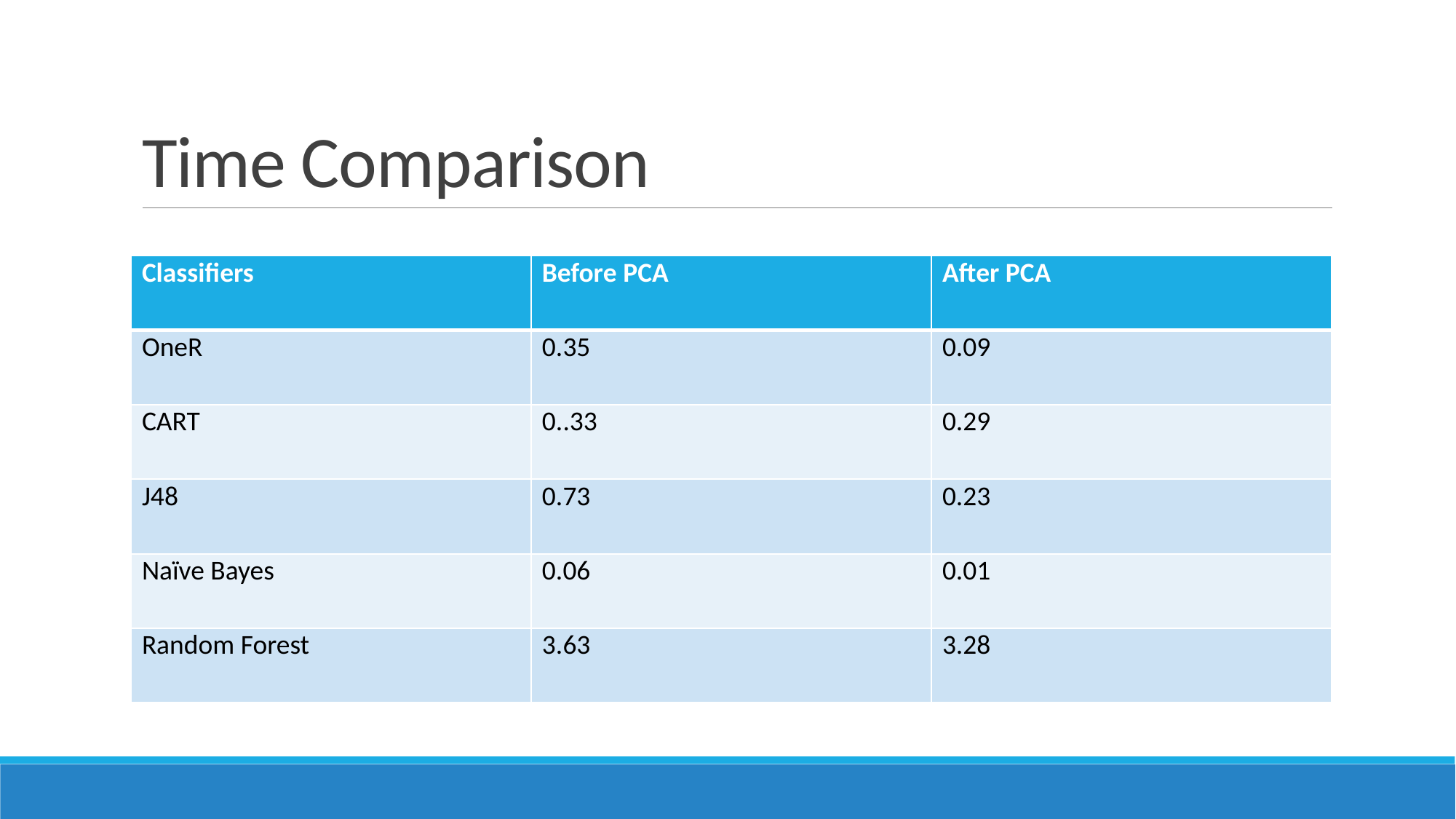

# Time Comparison
| Classifiers | Before PCA | After PCA |
| --- | --- | --- |
| OneR | 0.35 | 0.09 |
| CART | 0..33 | 0.29 |
| J48 | 0.73 | 0.23 |
| Naïve Bayes | 0.06 | 0.01 |
| Random Forest | 3.63 | 3.28 |